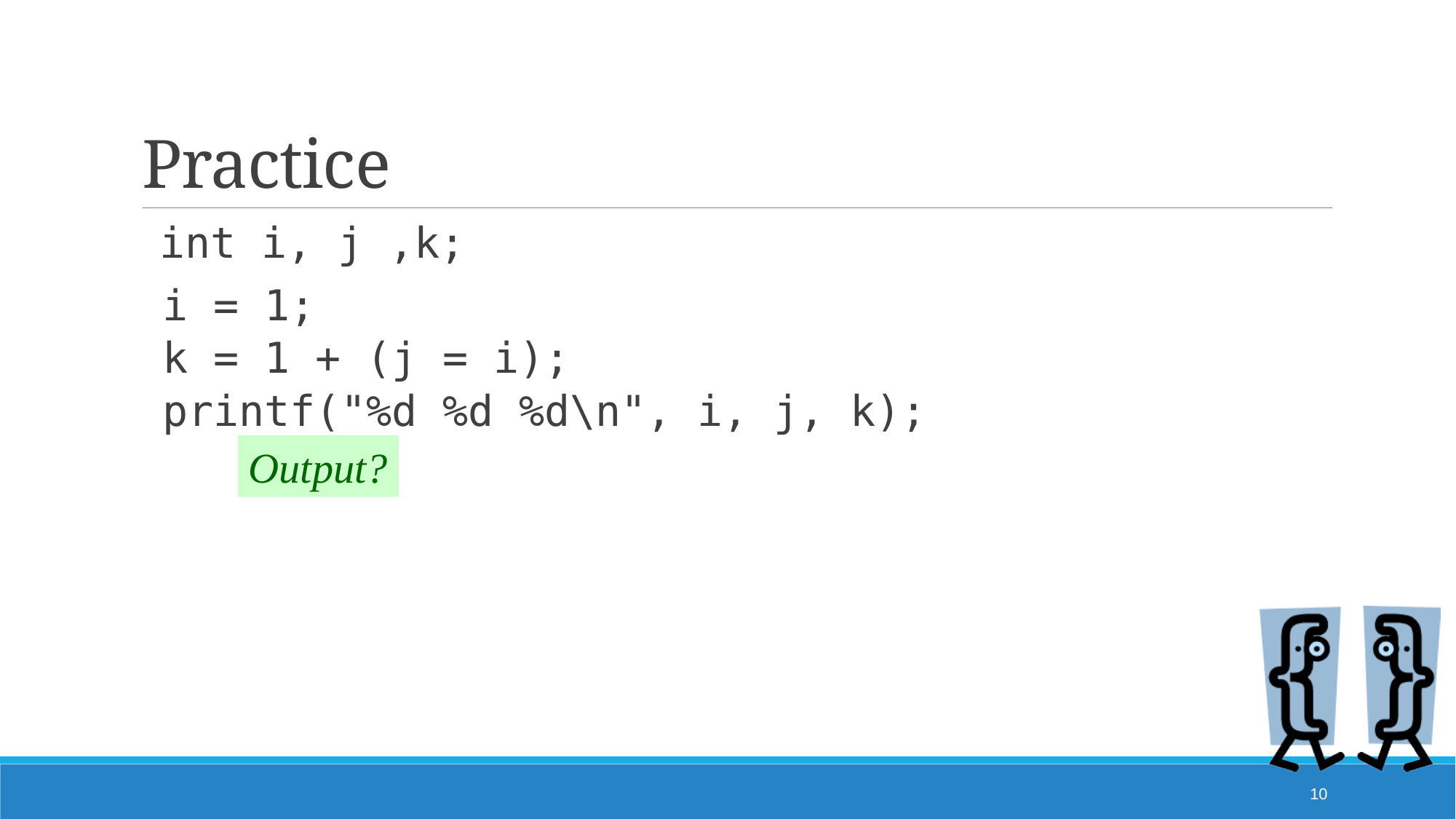

# Practice
   int i, j ,k;
	i = 1;
	k = 1 + (j = i);
	printf("%d %d %d\n", i, j, k);
Output?
10